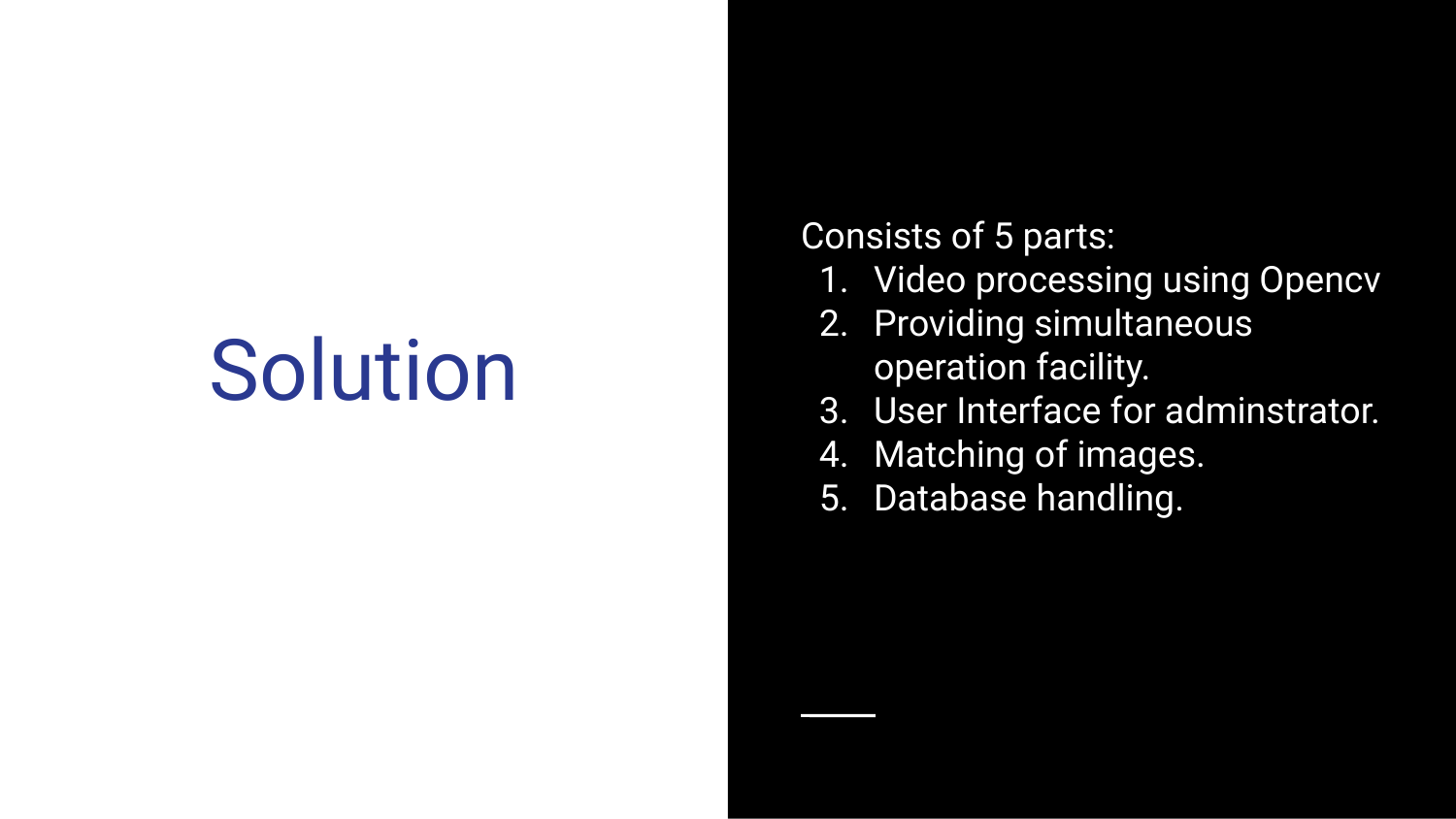

Consists of 5 parts:
Video processing using Opencv
Providing simultaneous operation facility.
User Interface for adminstrator.
Matching of images.
Database handling.

Solution